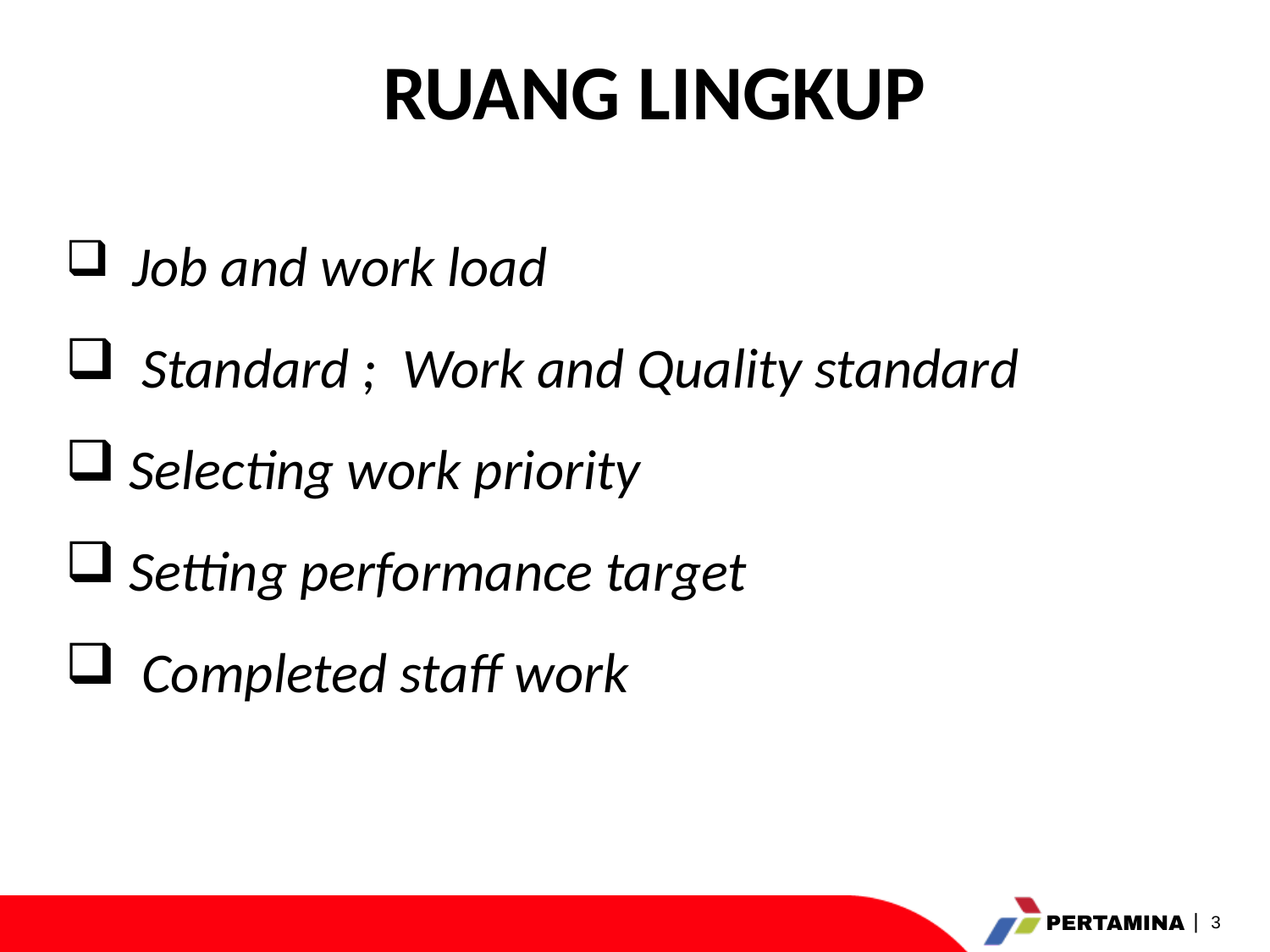

# Ruang lingkup
  Job and work load
  Standard ;  Work and Quality standard
 Selecting work priority
 Setting performance target
  Completed staff work
3